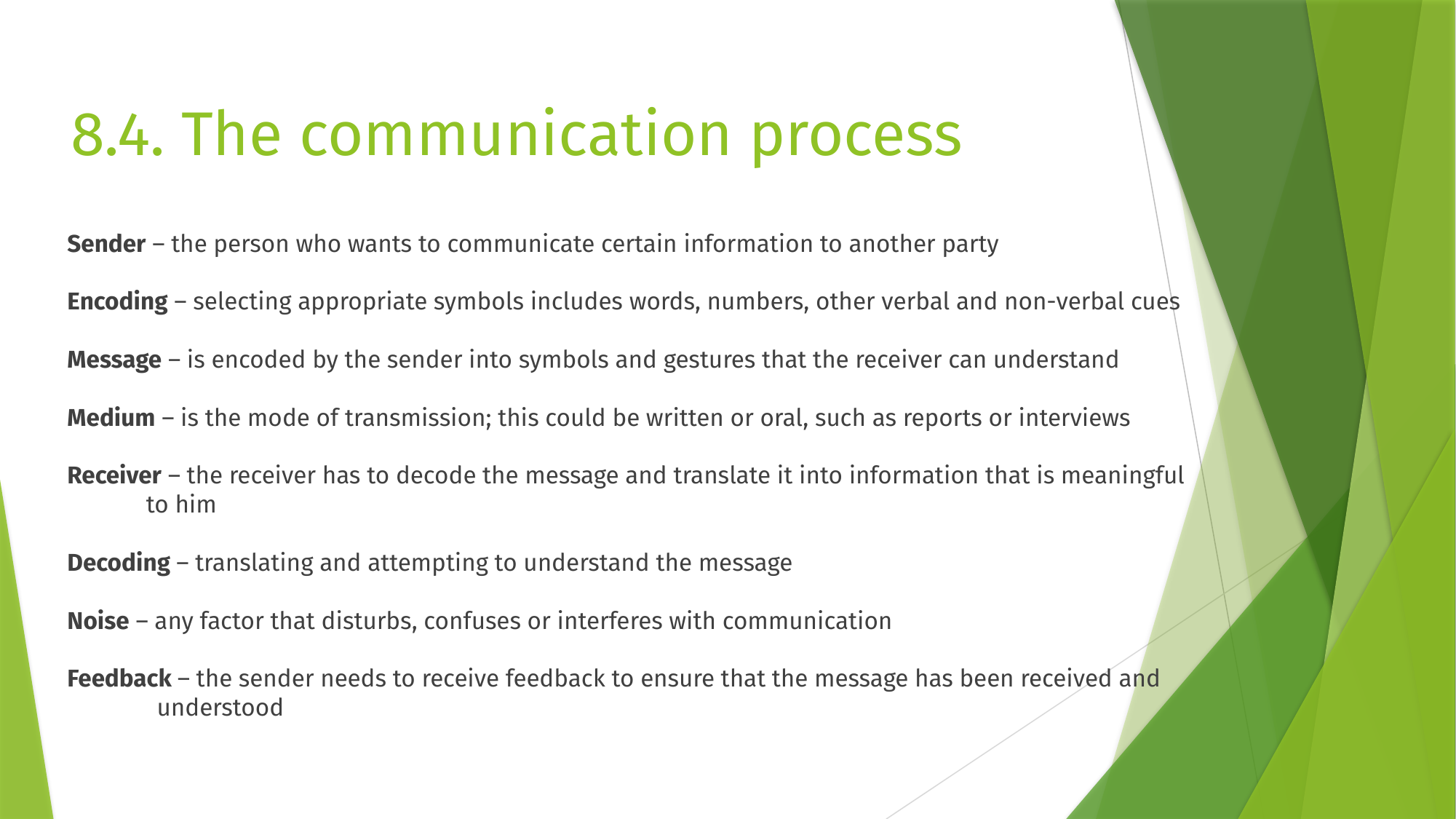

# 8.4. The communication process
Sender – the person who wants to communicate certain information to another party

Encoding – selecting appropriate symbols includes words, numbers, other verbal and non-verbal cues

Message – is encoded by the sender into symbols and gestures that the receiver can understand

Medium – is the mode of transmission; this could be written or oral, such as reports or interviews

Receiver – the receiver has to decode the message and translate it into information that is meaningful to him

Decoding – translating and attempting to understand the message

Noise – any factor that disturbs, confuses or interferes with communication

Feedback – the sender needs to receive feedback to ensure that the message has been received and understood